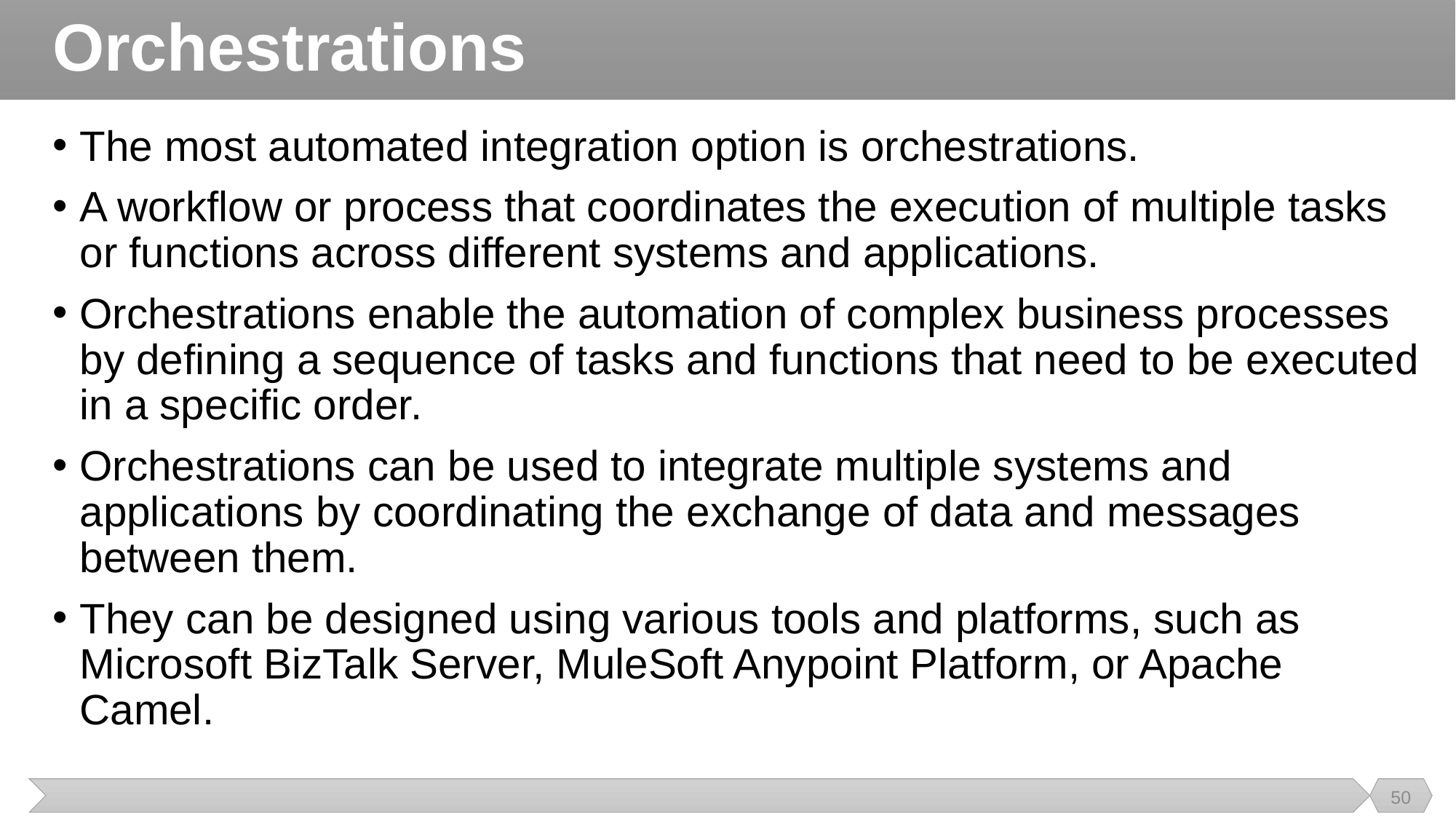

# Orchestrations
The most automated integration option is orchestrations.
A workflow or process that coordinates the execution of multiple tasks or functions across different systems and applications.
Orchestrations enable the automation of complex business processes by defining a sequence of tasks and functions that need to be executed in a specific order.
Orchestrations can be used to integrate multiple systems and applications by coordinating the exchange of data and messages between them.
They can be designed using various tools and platforms, such as Microsoft BizTalk Server, MuleSoft Anypoint Platform, or Apache Camel.
50